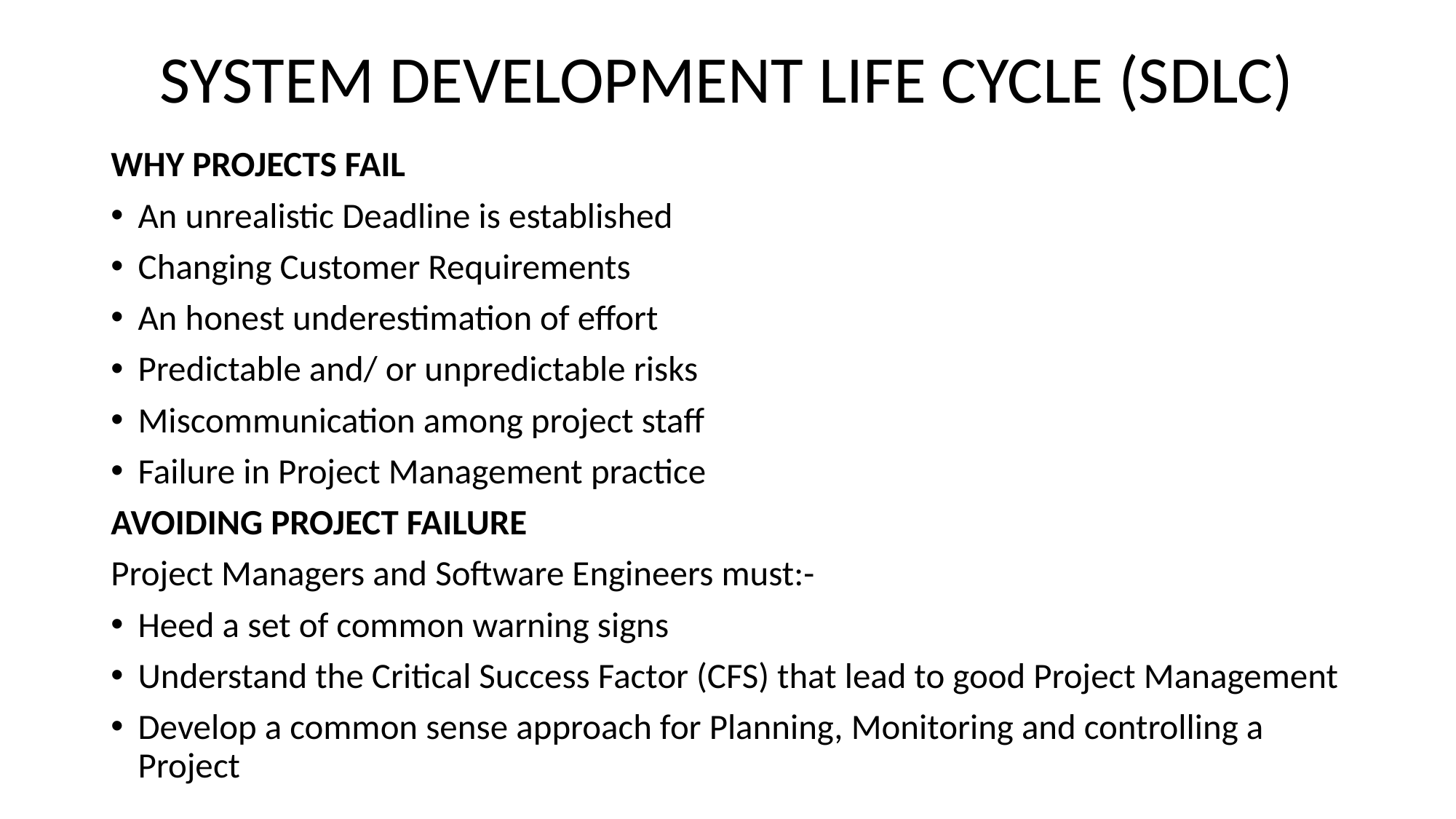

# SYSTEM DEVELOPMENT LIFE CYCLE (SDLC)
WHY PROJECTS FAIL
An unrealistic Deadline is established
Changing Customer Requirements
An honest underestimation of effort
Predictable and/ or unpredictable risks
Miscommunication among project staff
Failure in Project Management practice
AVOIDING PROJECT FAILURE
Project Managers and Software Engineers must:-
Heed a set of common warning signs
Understand the Critical Success Factor (CFS) that lead to good Project Management
Develop a common sense approach for Planning, Monitoring and controlling a Project